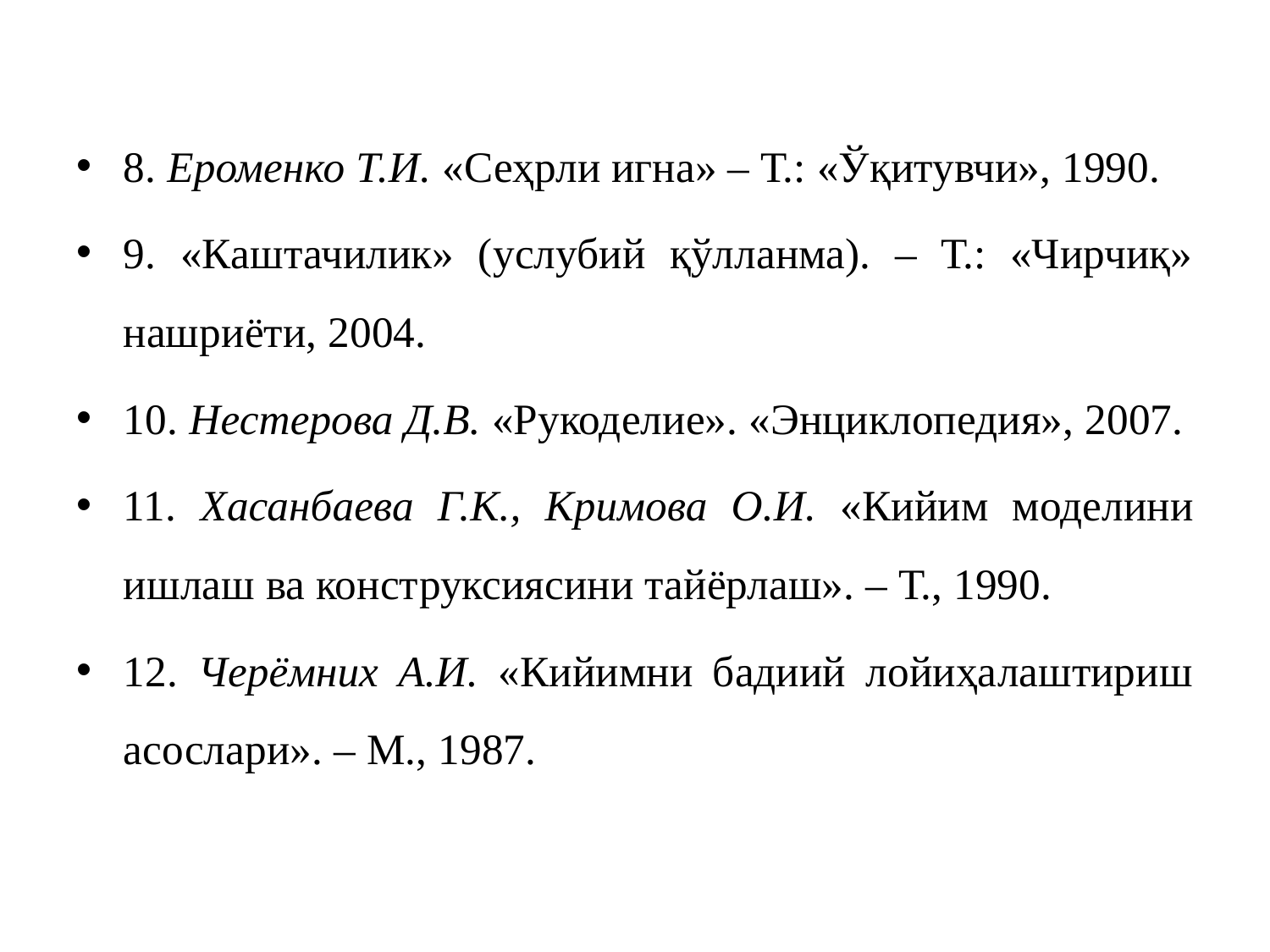

8. Ероменко Т.И. «Сеҳрли игна» – Т.: «Ўқитувчи», 1990.
9. «Каштачилик» (услубий қўлланма). – Т.: «Чирчиқ» нашриёти, 2004.
10. Нестерова Д.В. «Рукоделие». «Энциклопедия», 2007.
11. Хасанбаева Г.К., Кримова О.И. «Кийим моделини ишлаш ва конструксиясини тайёрлаш». – Т., 1990.
12. Черёмних А.И. «Кийимни бадиий лойиҳалаштириш асослари». – М., 1987.